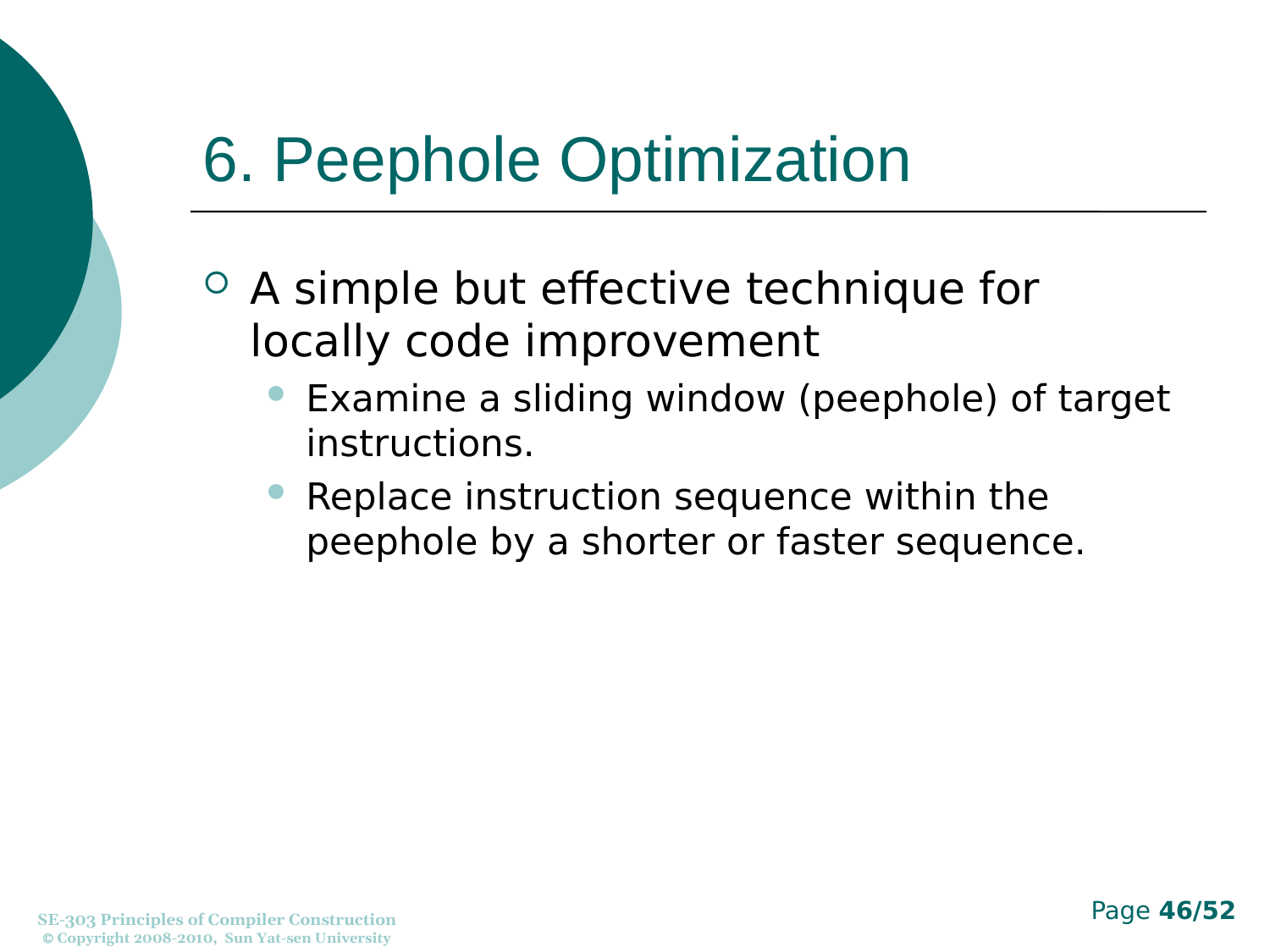

# 6. Peephole Optimization
A simple but effective technique for locally code improvement
Examine a sliding window (peephole) of target instructions.
Replace instruction sequence within the peephole by a shorter or faster sequence.
SE-303 Principles of Compiler Construction
© Copyright 2008-2010,  Sun Yat-sen University